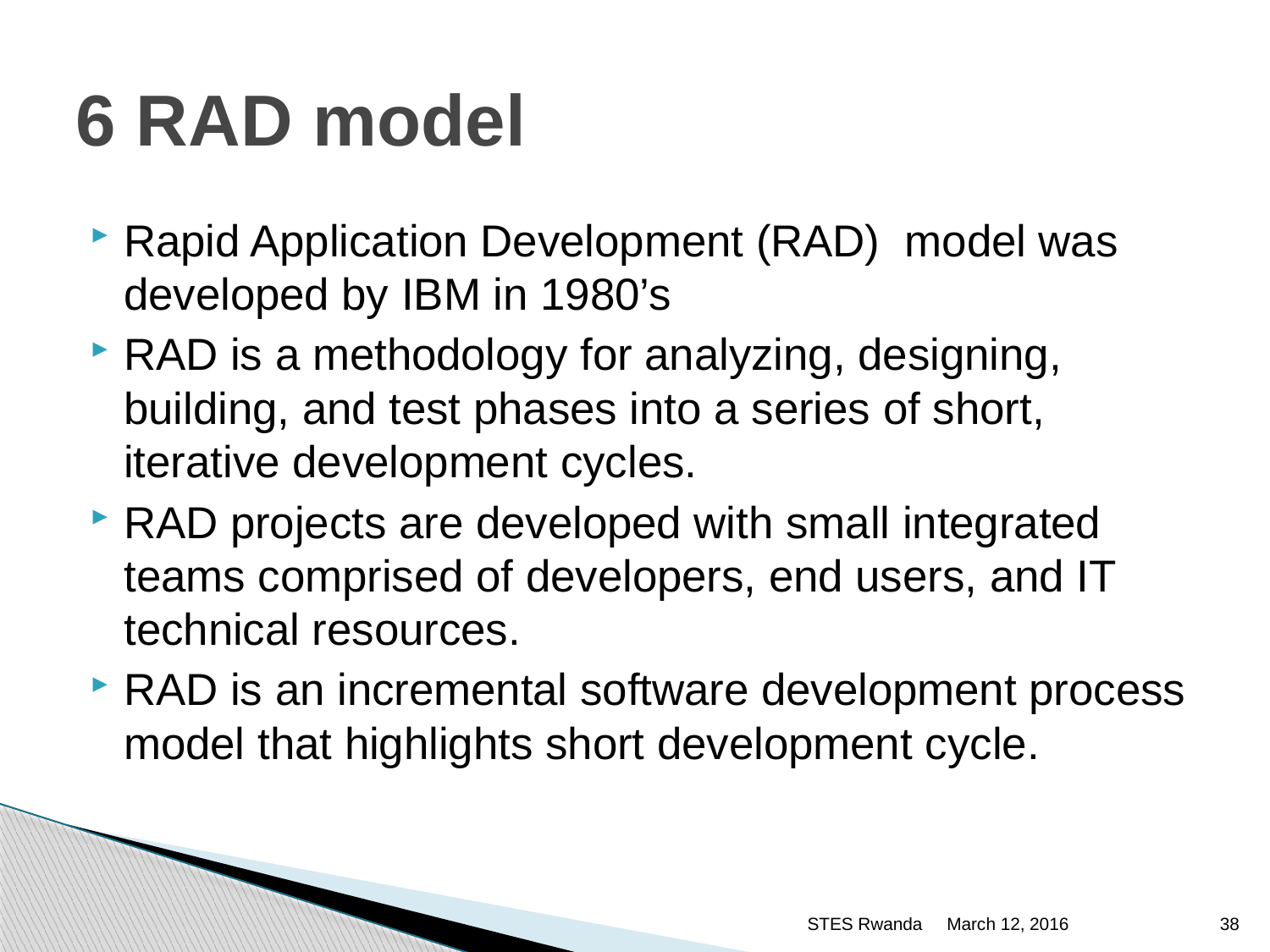

# 6 RAD model
Rapid Application Development (RAD)  model was developed by IBM in 1980’s
RAD is a methodology for analyzing, designing, building, and test phases into a series of short, iterative development cycles.
RAD projects are developed with small integrated teams comprised of developers, end users, and IT technical resources.
RAD is an incremental software development process model that highlights short development cycle.
STES Rwanda
March 12, 2016
38